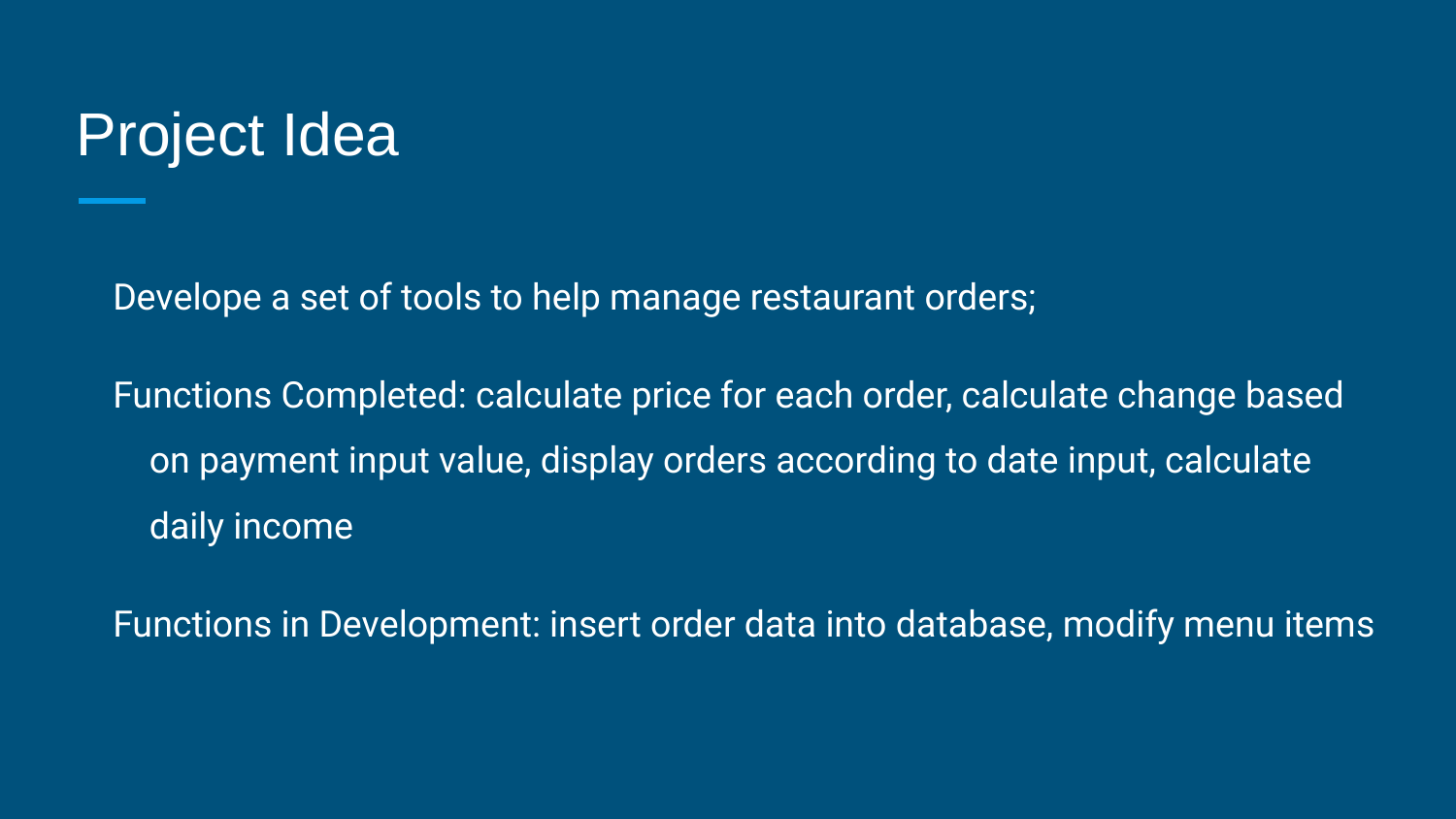

# Project Idea
Develope a set of tools to help manage restaurant orders;
Functions Completed: calculate price for each order, calculate change based on payment input value, display orders according to date input, calculate daily income
Functions in Development: insert order data into database, modify menu items